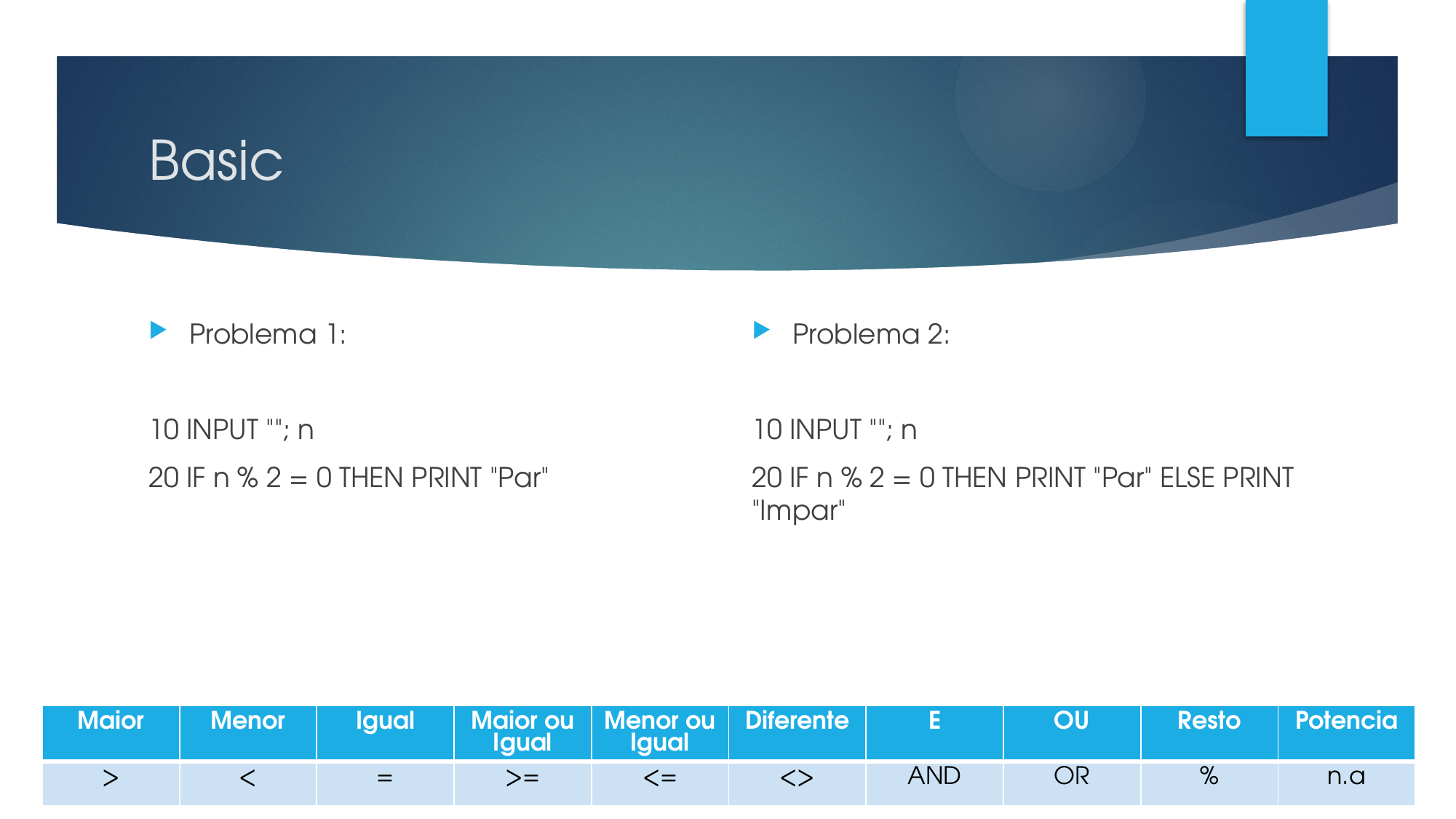

# Basic
Problema 1:

10 INPUT ""; n
20 IF n % 2 = 0 THEN PRINT "Par"
Problema 2:

10 INPUT ""; n
20 IF n % 2 = 0 THEN PRINT "Par" ELSE PRINT "Impar"
| Maior | Menor | Igual | Maior ou Igual | Menor ou Igual | Diferente | E | OU | Resto | Potencia |
| --- | --- | --- | --- | --- | --- | --- | --- | --- | --- |
| > | < | = | >= | <= | <> | AND | OR | % | n.a |